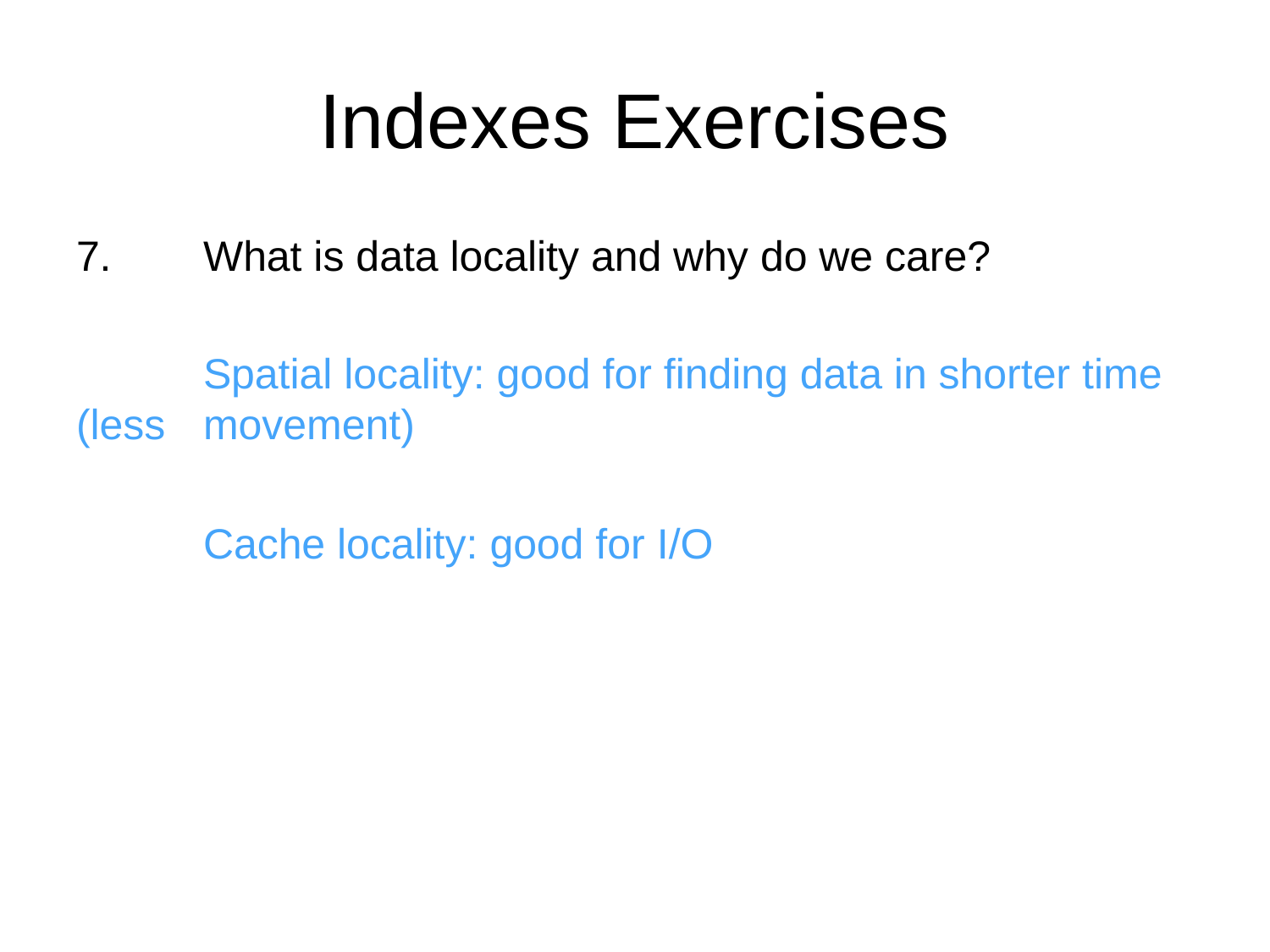

# Indexes Exercises
7.	What is data locality and why do we care?

	Spatial locality: good for finding data in shorter time (less 	movement)

	Cache locality: good for I/O